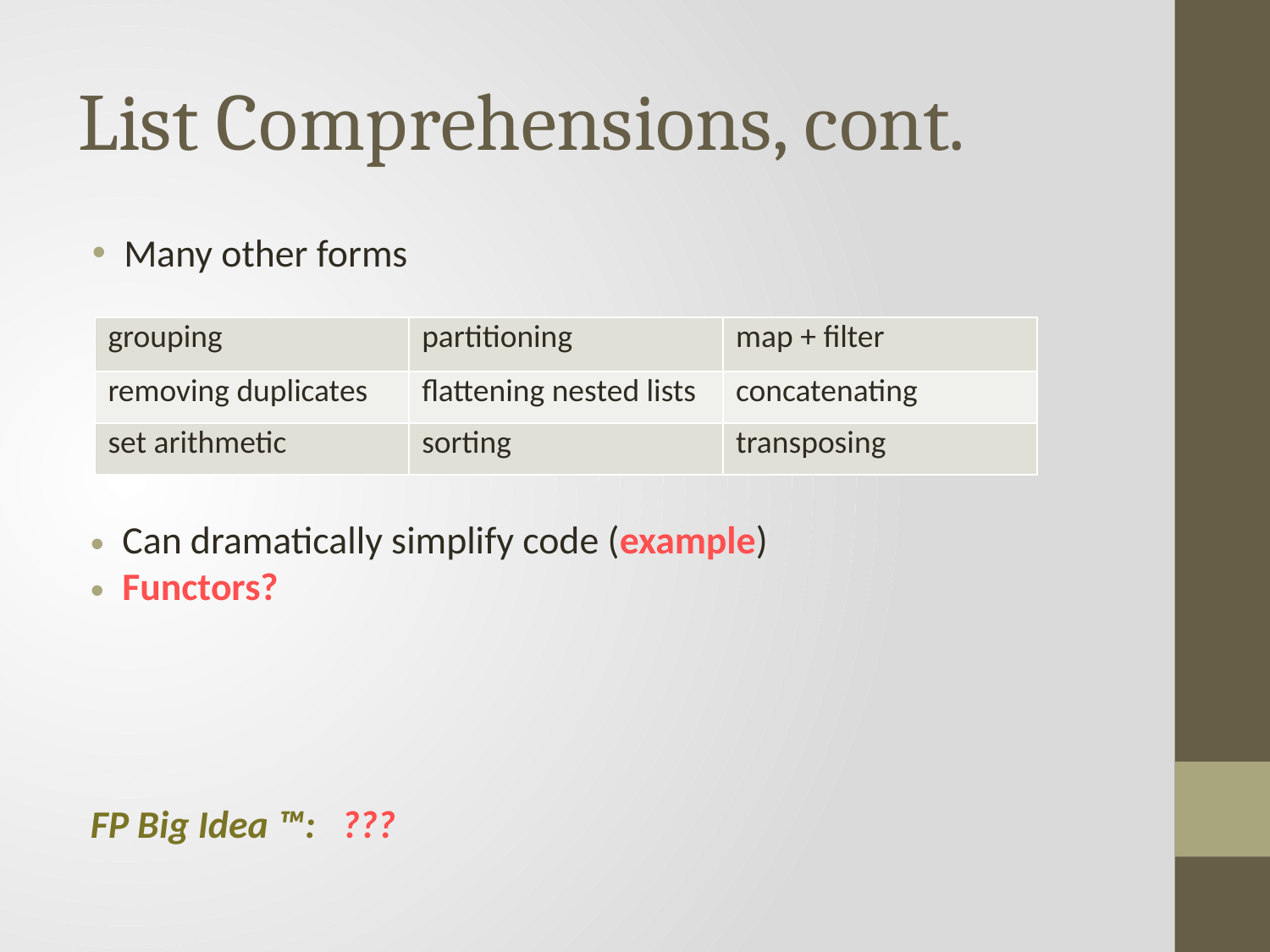

# List Comprehensions, cont.
Many other forms
| grouping | partitioning | map + filter |
| --- | --- | --- |
| removing duplicates | flattening nested lists | concatenating |
| set arithmetic | sorting | transposing |
Can dramatically simplify code (example)
Functors?
FP Big Idea ™:   ???